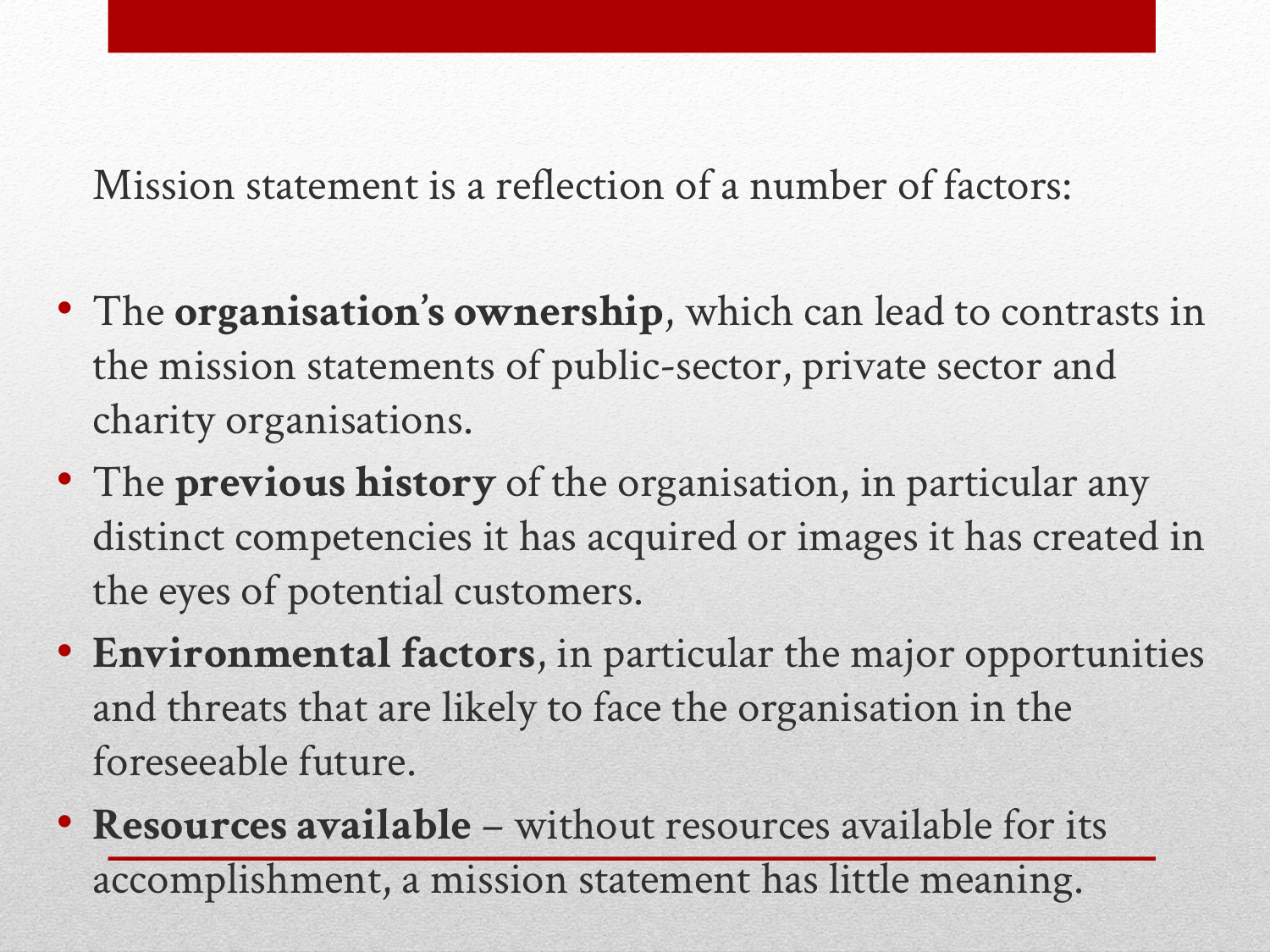

Mission statement is a reflection of a number of factors:

The organisation’s ownership, which can lead to contrasts in the mission statements of public-sector, private sector and charity organisations.
The previous history of the organisation, in particular any distinct competencies it has acquired or images it has created in the eyes of potential customers.
Environmental factors, in particular the major opportunities and threats that are likely to face the organisation in the foreseeable future.
Resources available – without resources available for its accomplishment, a mission statement has little meaning.